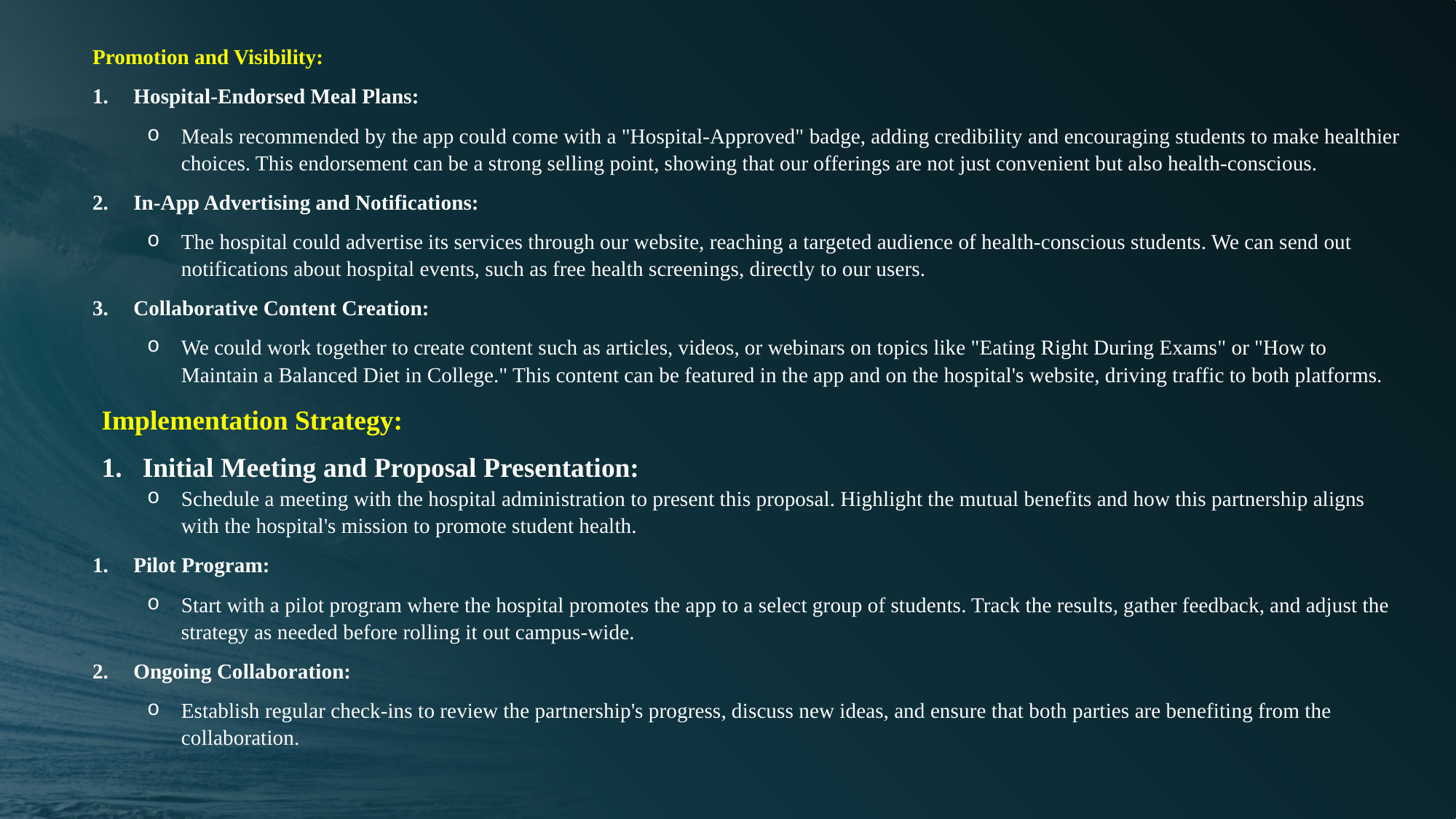

Promotion and Visibility:
Hospital-Endorsed Meal Plans:
Meals recommended by the app could come with a "Hospital-Approved" badge, adding credibility and encouraging students to make healthier choices. This endorsement can be a strong selling point, showing that our offerings are not just convenient but also health-conscious.
In-App Advertising and Notifications:
The hospital could advertise its services through our website, reaching a targeted audience of health-conscious students. We can send out notifications about hospital events, such as free health screenings, directly to our users.
Collaborative Content Creation:
We could work together to create content such as articles, videos, or webinars on topics like "Eating Right During Exams" or "How to Maintain a Balanced Diet in College." This content can be featured in the app and on the hospital's website, driving traffic to both platforms.

Implementation Strategy:
Initial Meeting and Proposal Presentation:

Schedule a meeting with the hospital administration to present this proposal. Highlight the mutual benefits and how this partnership aligns with the hospital's mission to promote student health.
Pilot Program:
Start with a pilot program where the hospital promotes the app to a select group of students. Track the results, gather feedback, and adjust the strategy as needed before rolling it out campus-wide.
Ongoing Collaboration:
Establish regular check-ins to review the partnership's progress, discuss new ideas, and ensure that both parties are benefiting from the collaboration.